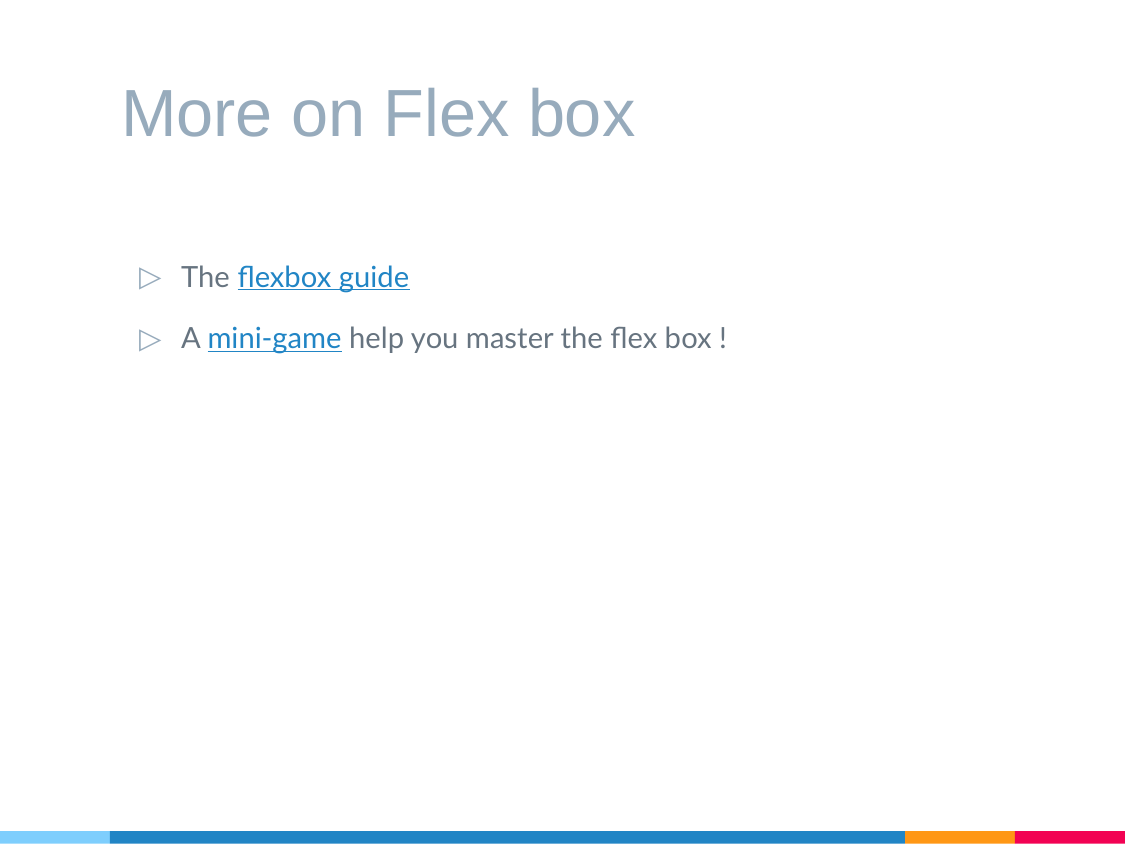

# More on Flex box
The flexbox guide
A mini-game help you master the flex box !